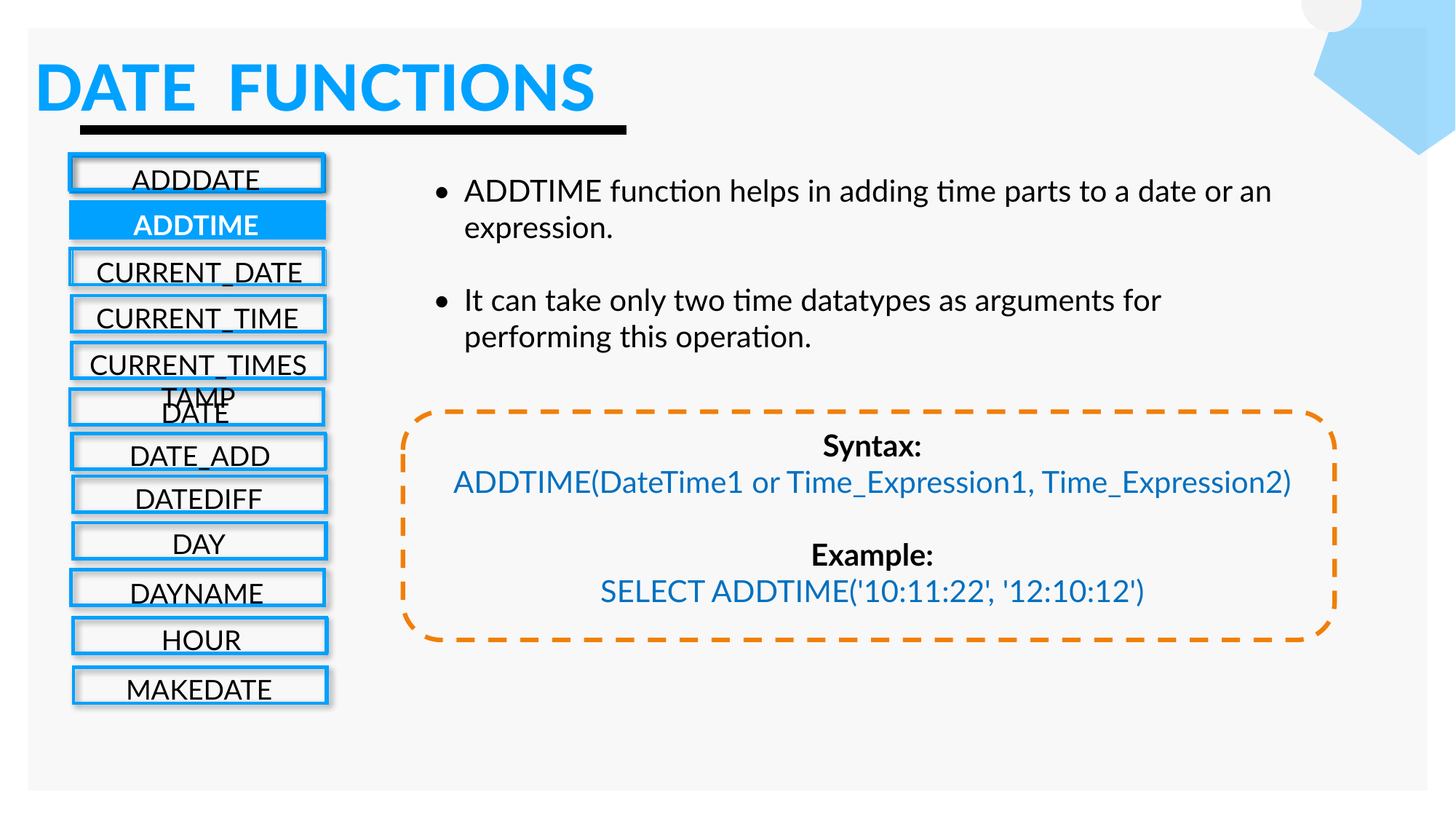

DATE  FUNCTIONS

ADDDATE

ADDTIME

CURRENT_DATE

CURRENT_TIME

CURRENT_TIMESTAMP

DATE

DATE_ADD

DATEDIFF
DAY

DAYNAME

HOUR

MAKEDATE
ADDTIME function helps in adding time parts to a date or an expression.

It can take only two time datatypes as arguments for performing this operation.

Syntax:
ADDTIME(DateTime1 or Time_Expression1, Time_Expression2)

Example:
SELECT ADDTIME('10:11:22', '12:10:12')